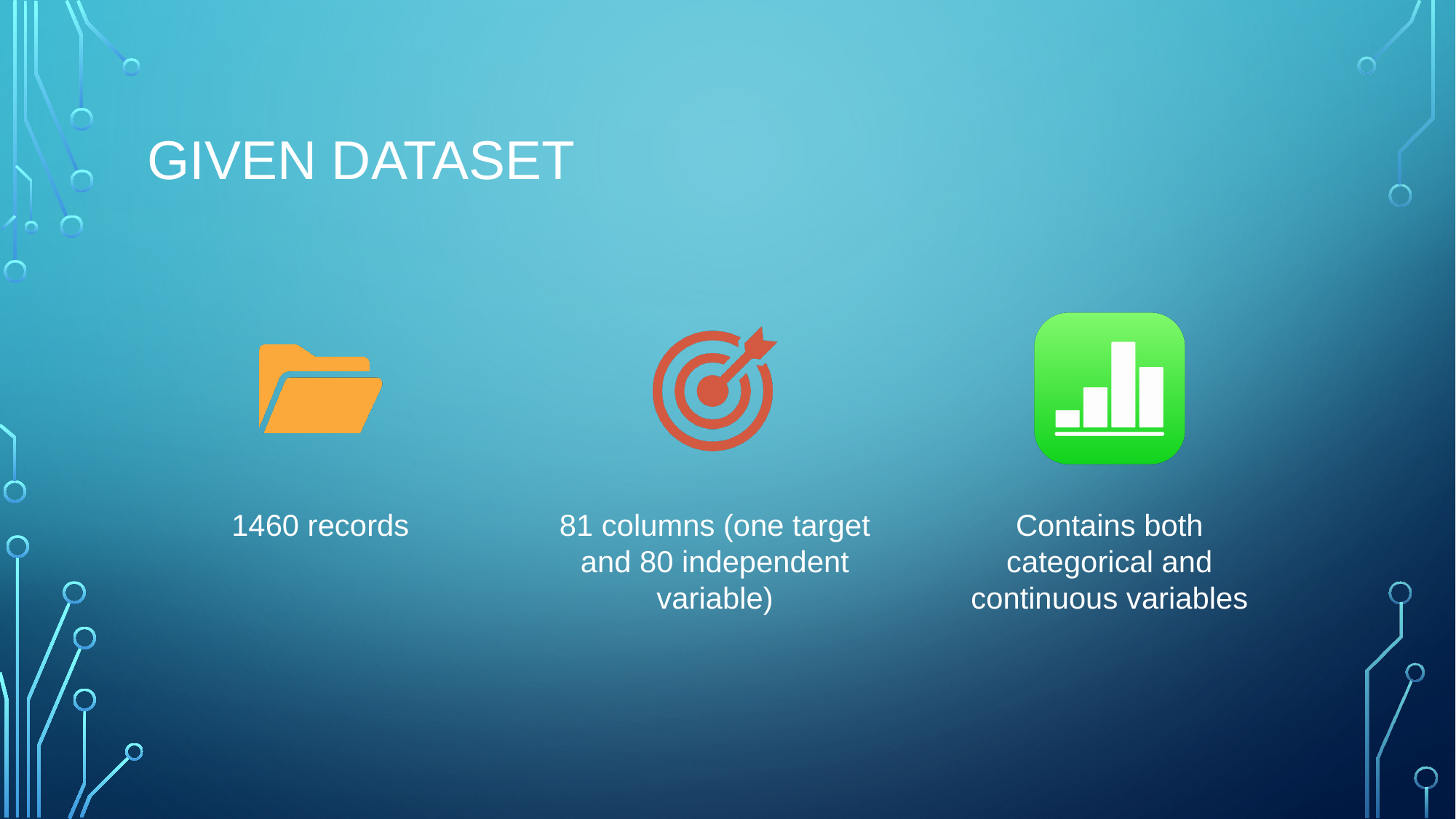

# Given dataset
1460 records
81 columns (one target and 80 independent variable)
Contains both categorical and continuous variables